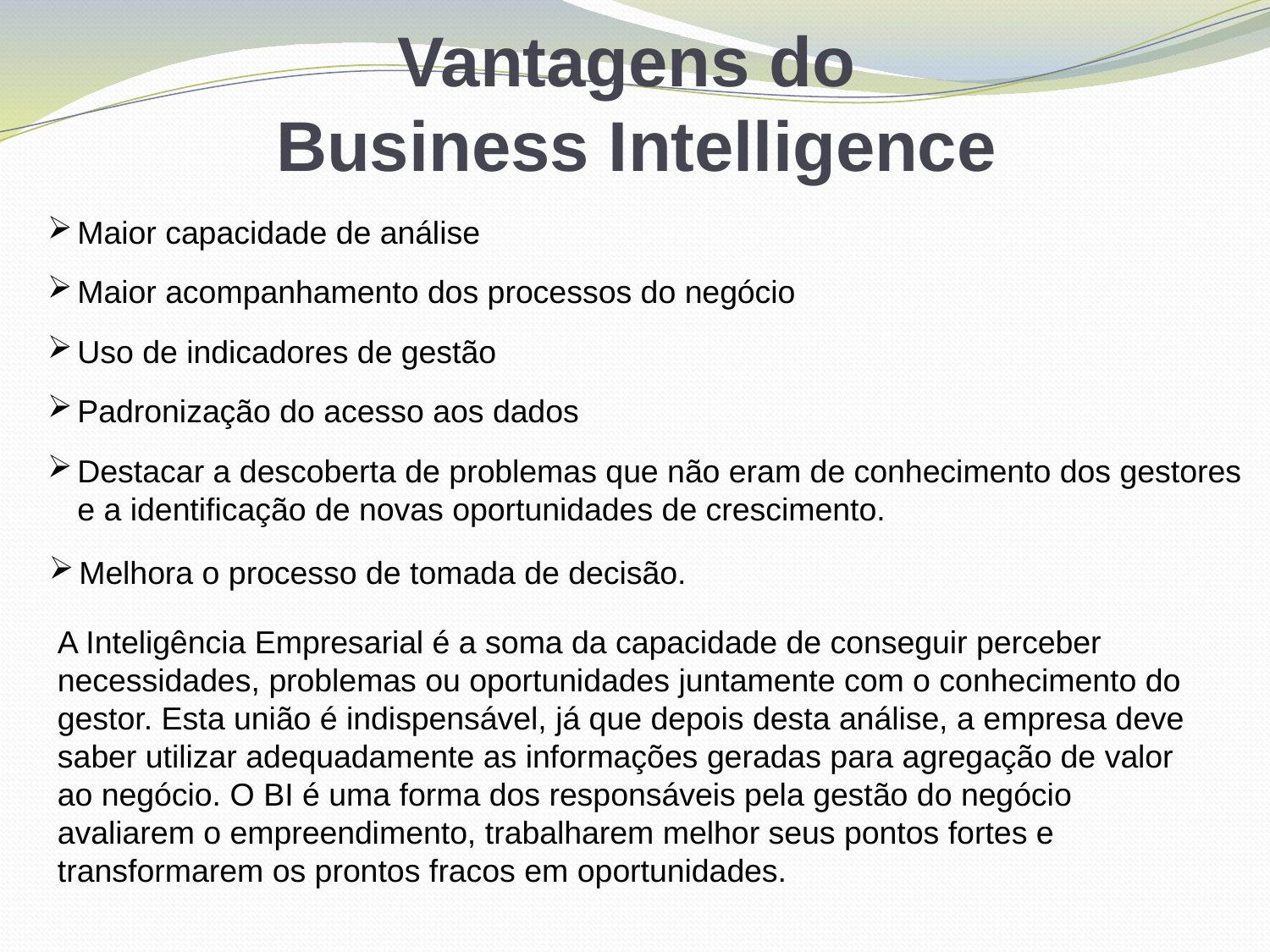

# Vantagens do Business Intelligence
Maior capacidade de análise
Maior acompanhamento dos processos do negócio
Uso de indicadores de gestão
Padronização do acesso aos dados
Destacar a descoberta de problemas que não eram de conhecimento dos gestores e a identificação de novas oportunidades de crescimento.
Melhora o processo de tomada de decisão.
A Inteligência Empresarial é a soma da capacidade de conseguir perceber necessidades, problemas ou oportunidades juntamente com o conhecimento do gestor. Esta união é indispensável, já que depois desta análise, a empresa deve saber utilizar adequadamente as informações geradas para agregação de valor ao negócio. O BI é uma forma dos responsáveis pela gestão do negócio avaliarem o empreendimento, trabalharem melhor seus pontos fortes e transformarem os prontos fracos em oportunidades.